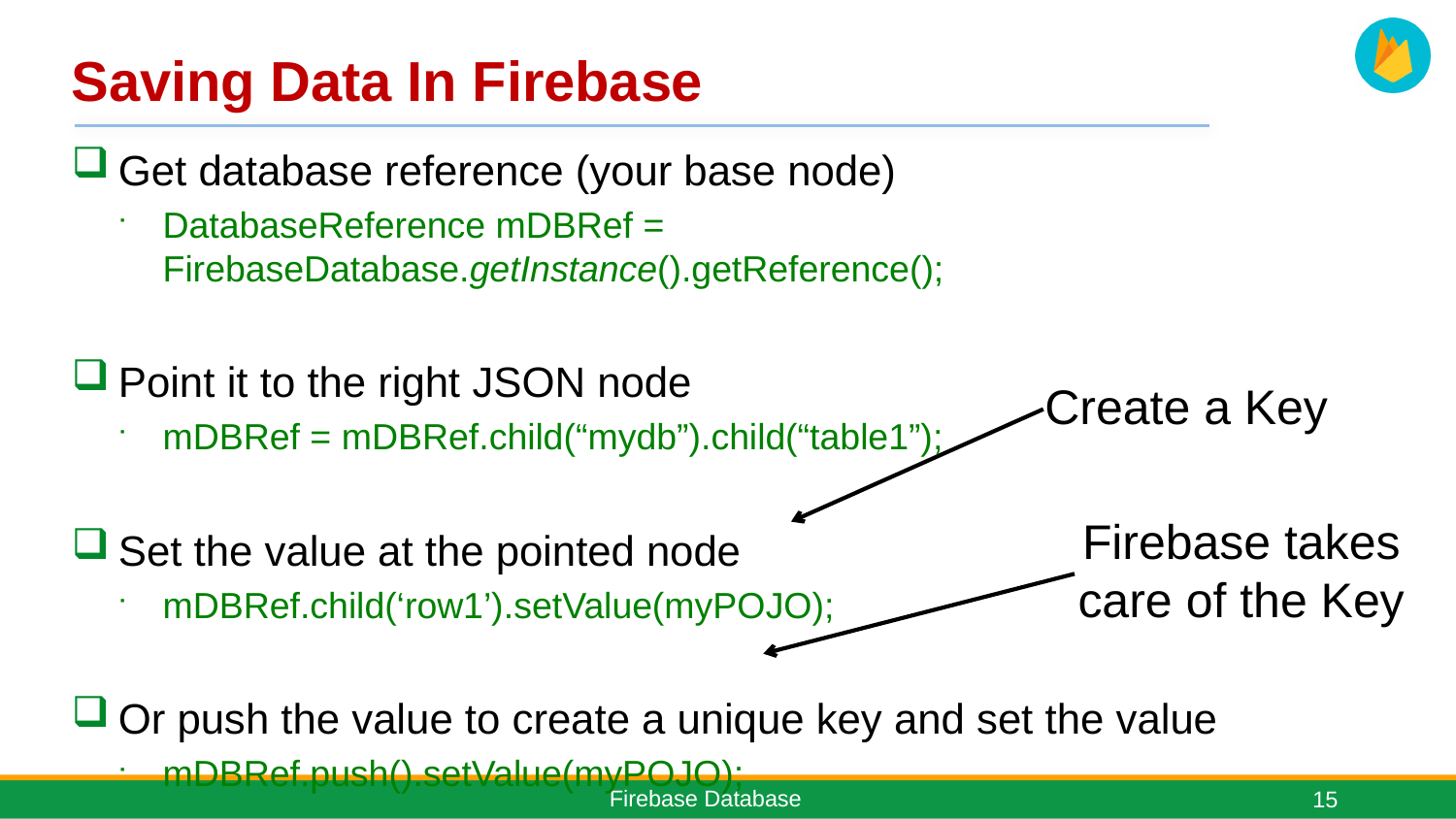

# Saving Data In Firebase
Get database reference (your base node)
DatabaseReference mDBRef = FirebaseDatabase.getInstance().getReference();

Point it to the right JSON node
mDBRef = mDBRef.child(“mydb”).child(“table1”);

Set the value at the pointed node
mDBRef.child(‘row1’).setValue(myPOJO);

Or push the value to create a unique key and set the value
mDBRef.push().setValue(myPOJO);
Create a Key
Firebase takes care of the Key
15
Firebase Database